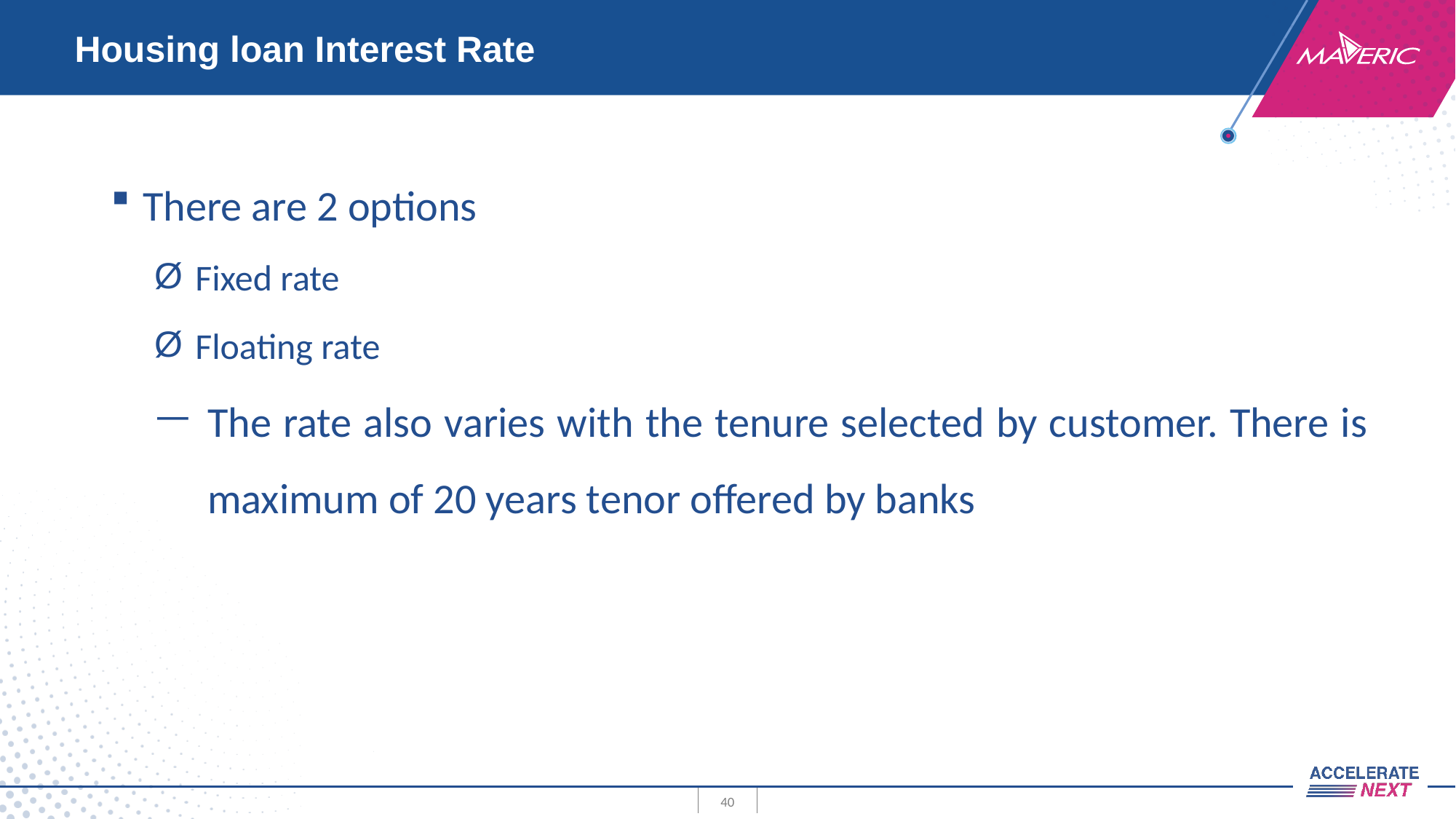

# Housing loan Interest Rate
There are 2 options
Fixed rate
Floating rate
The rate also varies with the tenure selected by customer. There is maximum of 20 years tenor offered by banks

40